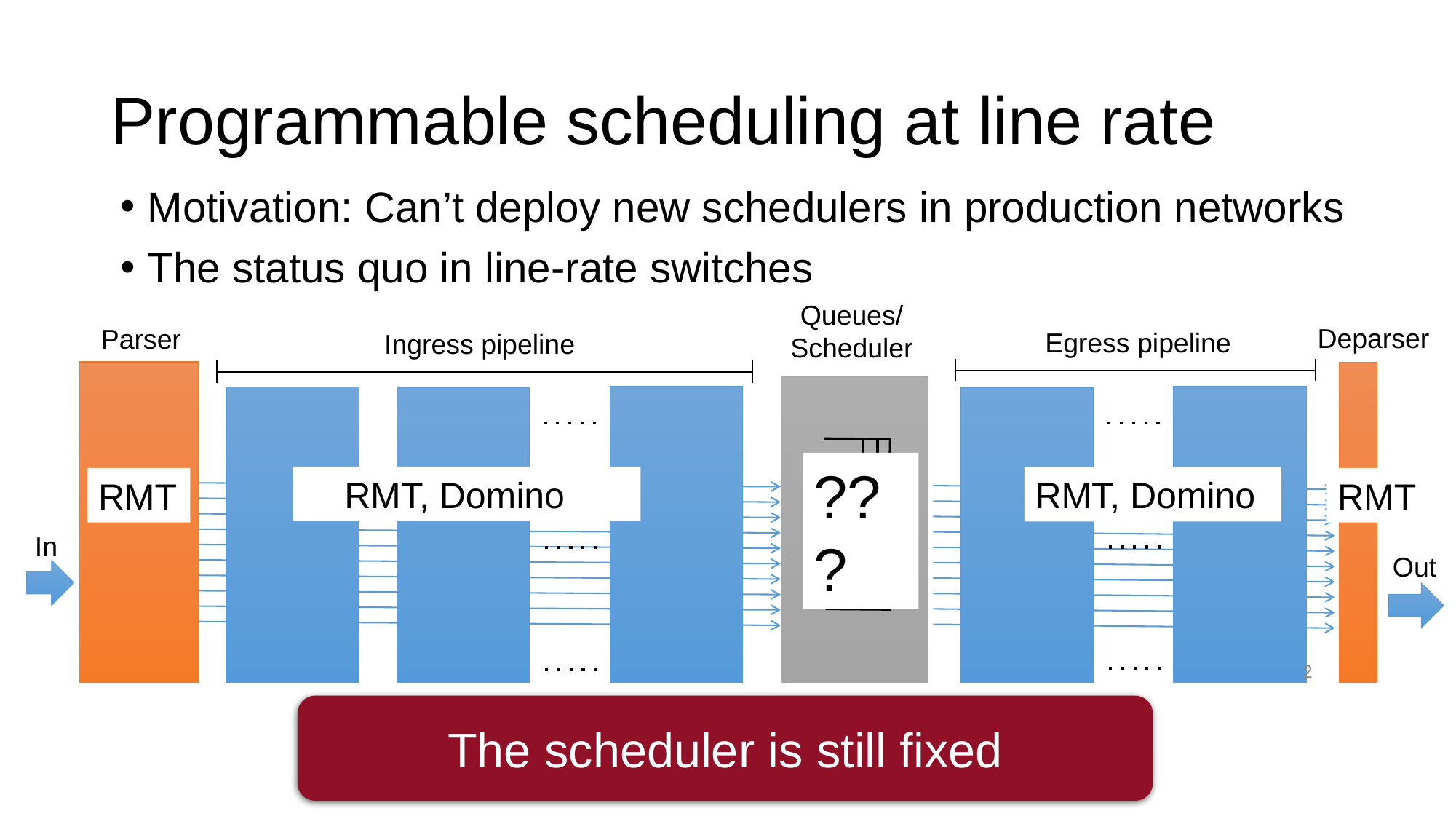

# Programmable scheduling at line rate
Motivation: Can’t deploy new schedulers in production networks
The status quo in line-rate switches
Queues/
Scheduler
Deparser
Parser
Egress pipeline
Ingress pipeline

In
Out

2
???
    RMT, Domino
RMT, Domino
RMT
RMT
The scheduler is still fixed